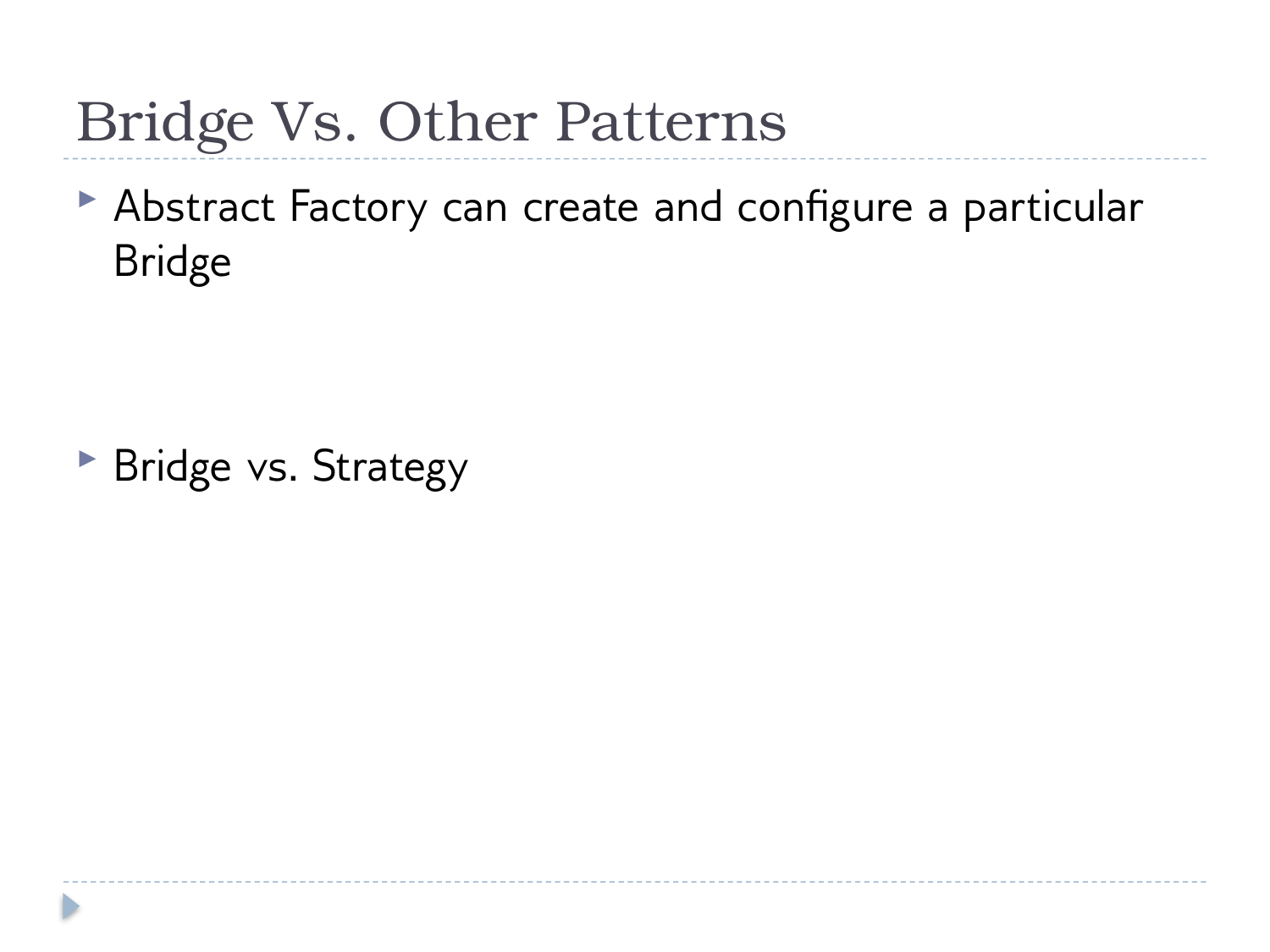

# Bridge Vs. Other Patterns
Abstract Factory can create and configure a particular Bridge

Bridge vs. Strategy